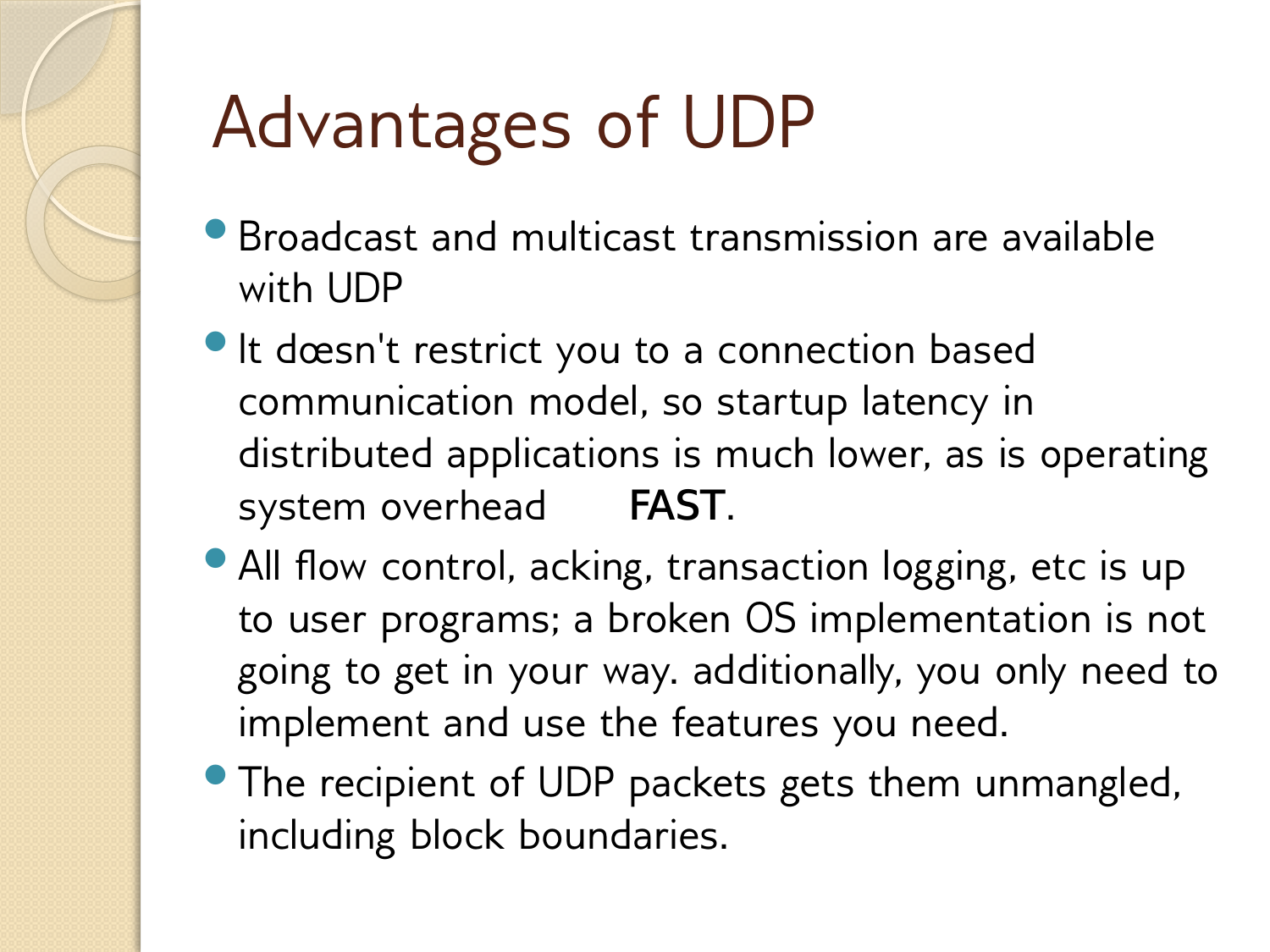

# Advantages of UDP
Broadcast and multicast transmission are available with UDP
It doesn't restrict you to a connection based communication model, so startup latency in distributed applications is much lower, as is operating system overhead	FAST.
All flow control, acking, transaction logging, etc is up to user programs; a broken OS implementation is not going to get in your way. additionally, you only need to implement and use the features you need.
The recipient of UDP packets gets them unmangled, including block boundaries.